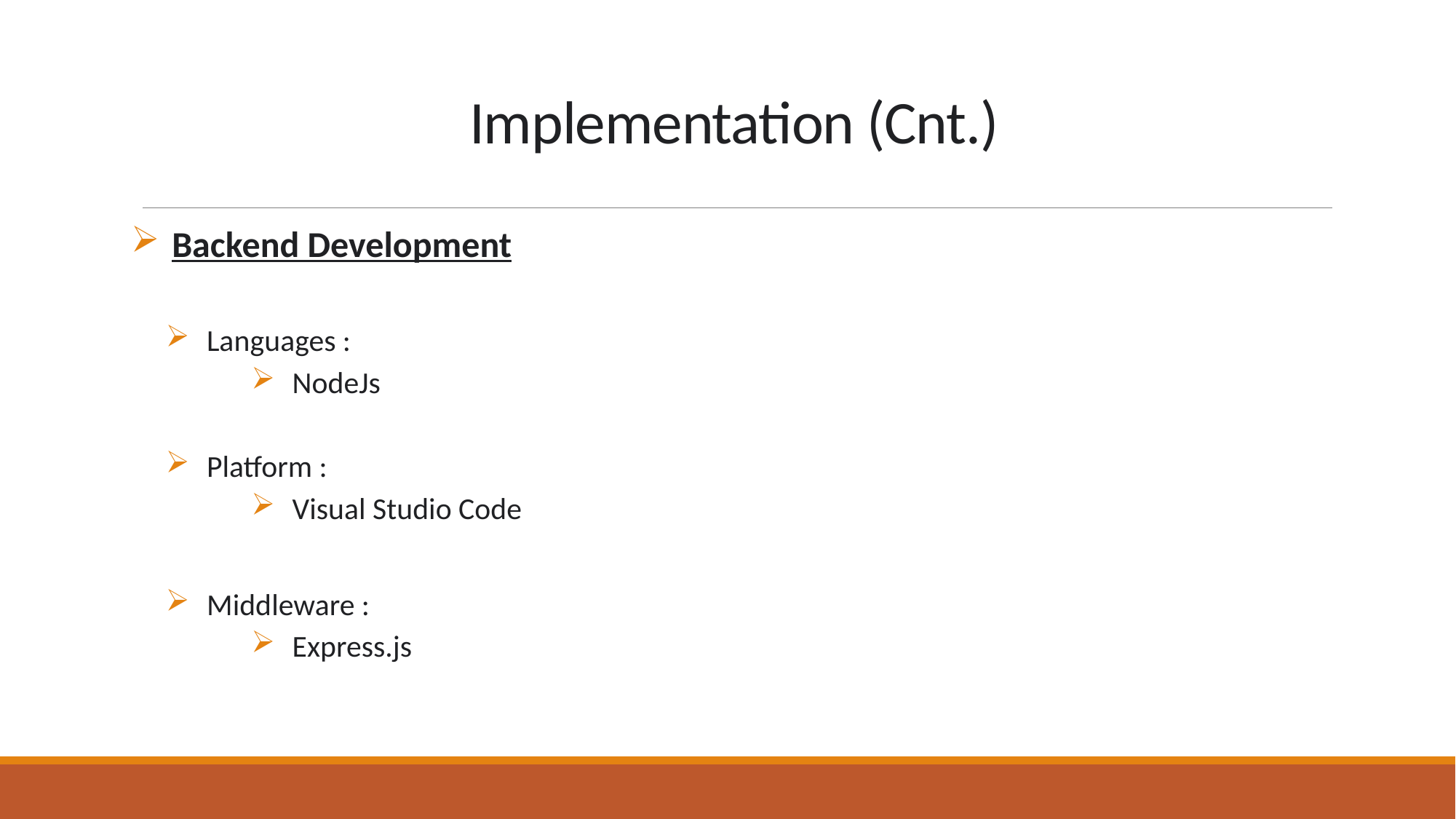

# Implementation (Cnt.)
Backend Development

Languages :
NodeJs

Platform :
Visual Studio Code

Middleware :
Express.js